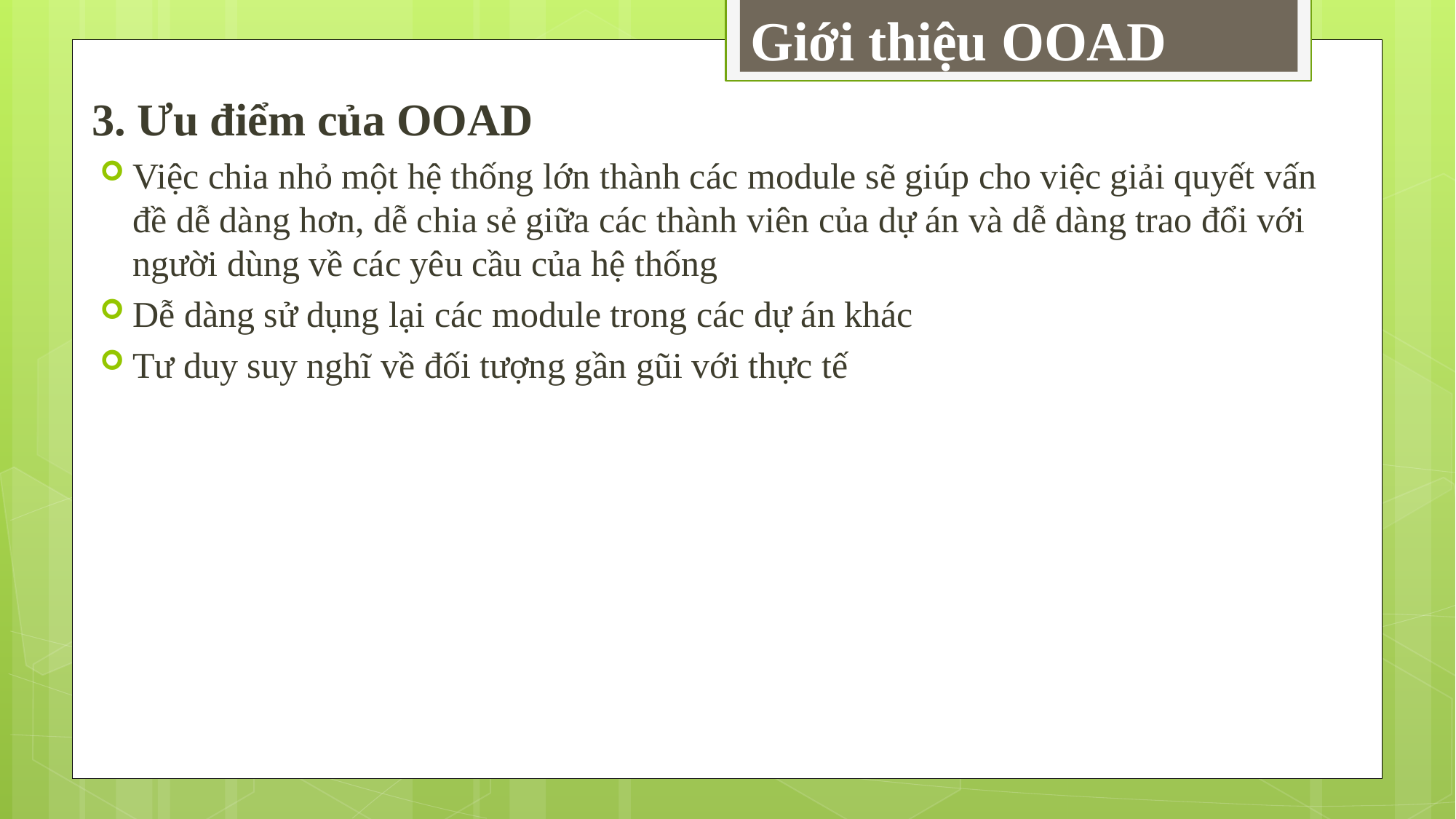

# Giới thiệu OOAD
3. Ưu điểm của OOAD
Việc chia nhỏ một hệ thống lớn thành các module sẽ giúp cho việc giải quyết vấn đề dễ dàng hơn, dễ chia sẻ giữa các thành viên của dự án và dễ dàng trao đổi với người dùng về các yêu cầu của hệ thống
Dễ dàng sử dụng lại các module trong các dự án khác
Tư duy suy nghĩ về đối tượng gần gũi với thực tế